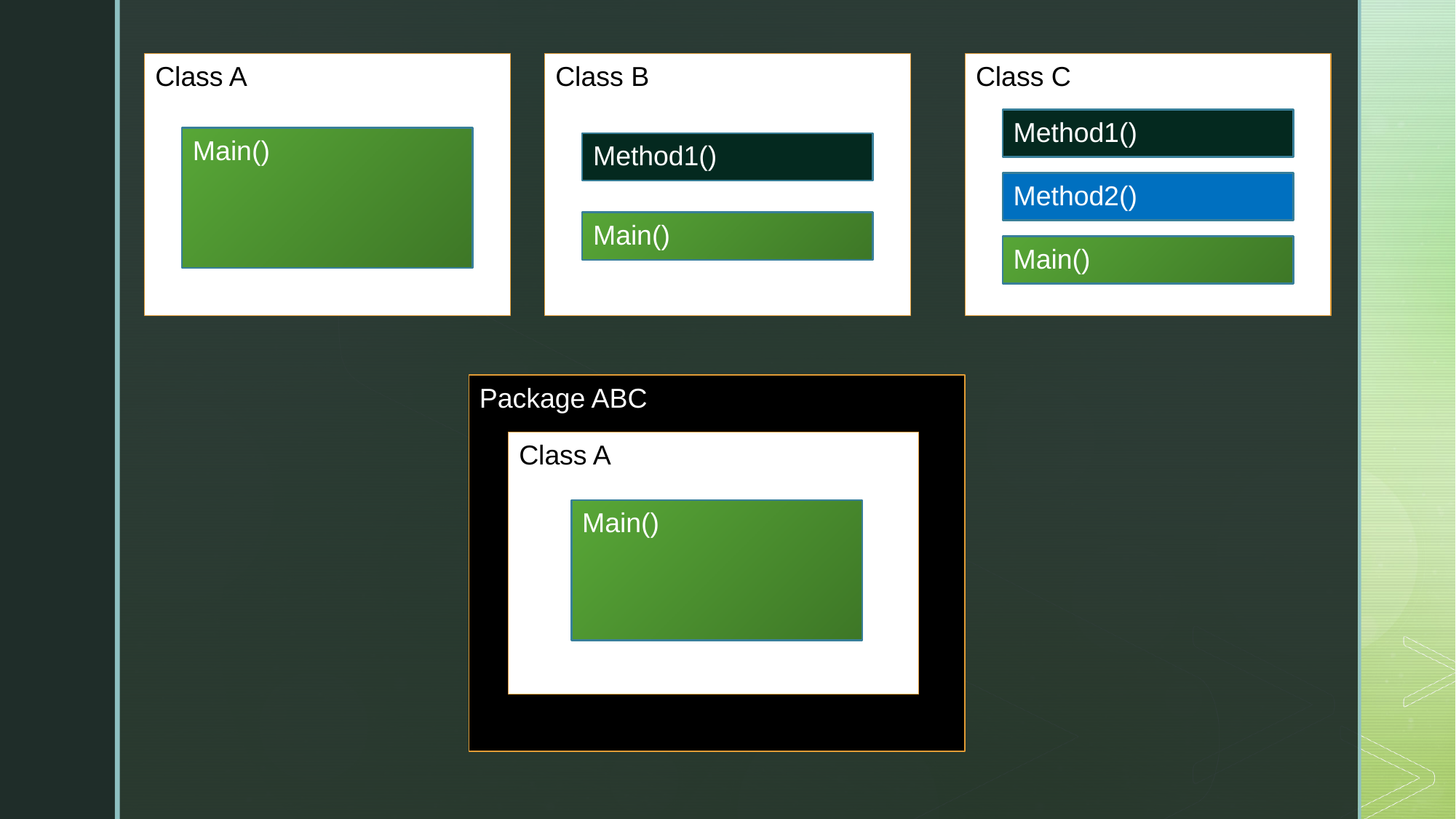

Class A
Class B
Method1()
Main()
Class C
Method1()
Main()
Method2()
Main()
Package ABC
Class A
Main()